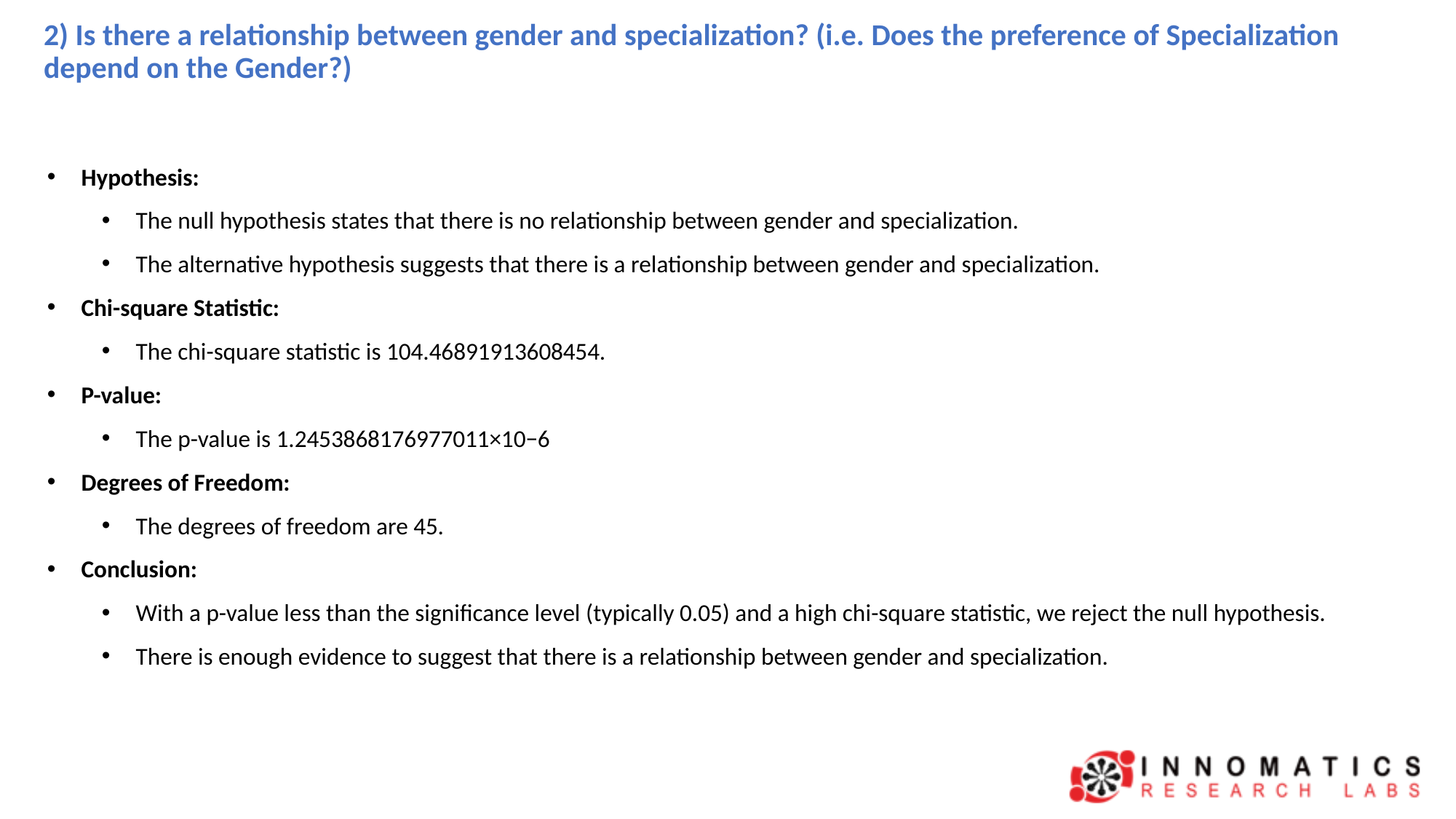

# 2) Is there a relationship between gender and specialization? (i.e. Does the preference of Specialization depend on the Gender?)
Hypothesis:
The null hypothesis states that there is no relationship between gender and specialization.
The alternative hypothesis suggests that there is a relationship between gender and specialization.
Chi-square Statistic:
The chi-square statistic is 104.46891913608454.
P-value:
The p-value is 1.2453868176977011×10−6
Degrees of Freedom:
The degrees of freedom are 45.
Conclusion:
With a p-value less than the significance level (typically 0.05) and a high chi-square statistic, we reject the null hypothesis.
There is enough evidence to suggest that there is a relationship between gender and specialization.